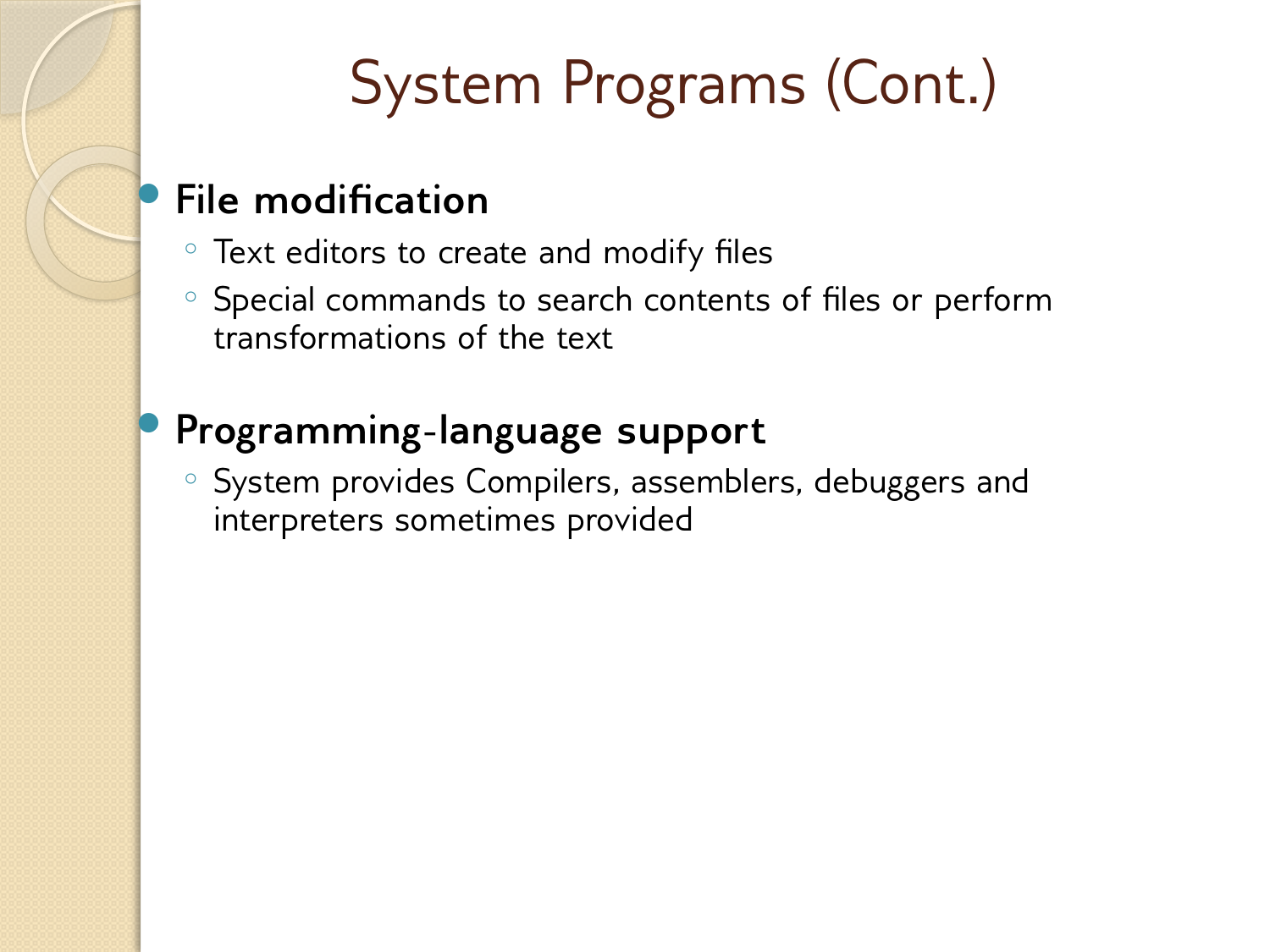

# System Programs (Cont.)
File modification
Text editors to create and modify files
Special commands to search contents of files or perform transformations of the text

Programming-language support
System provides Compilers, assemblers, debuggers and interpreters sometimes provided